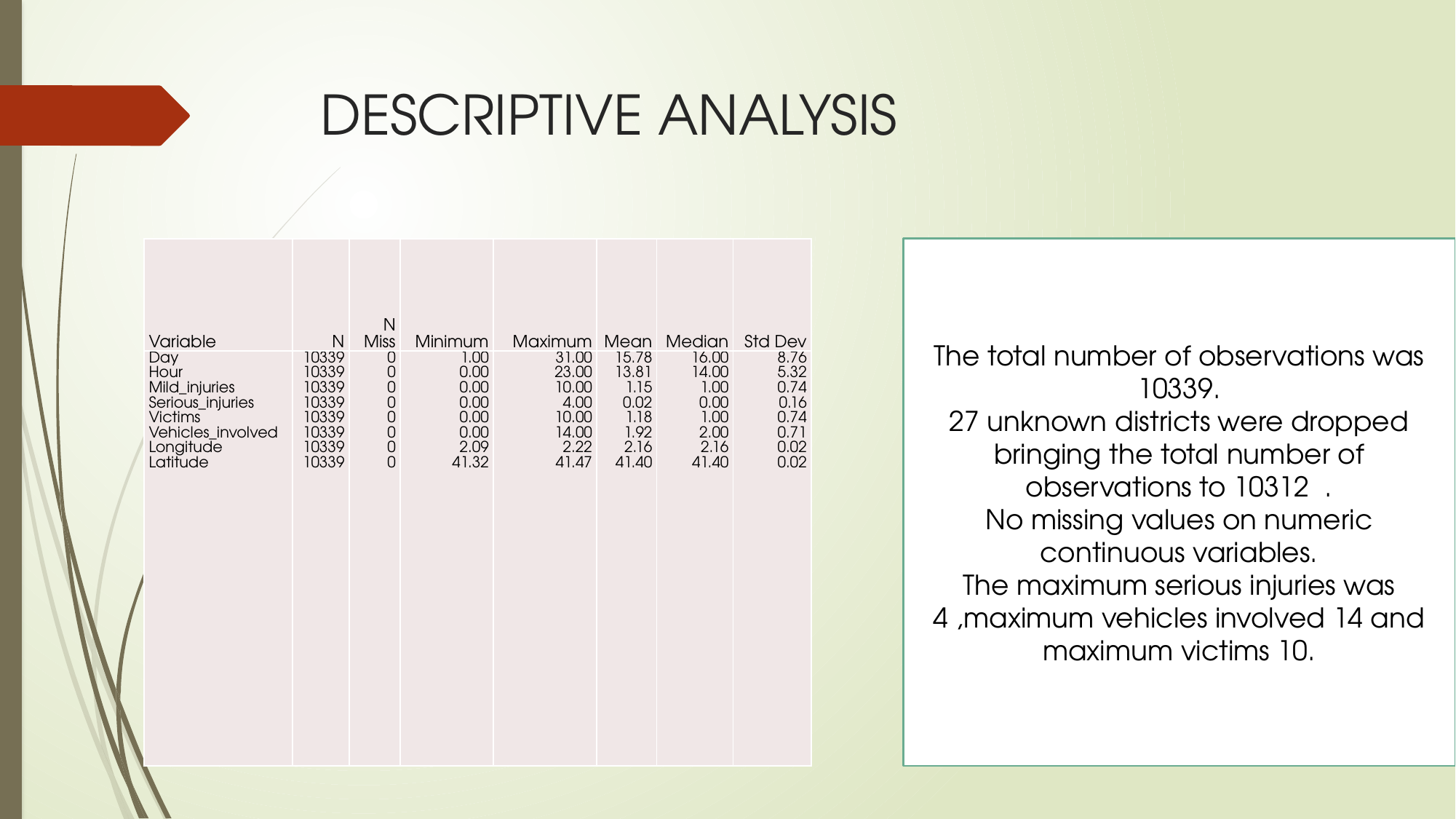

# DESCRIPTIVE ANALYSIS
| Variable | N | N Miss | Minimum | Maximum | Mean | Median | Std Dev |
| --- | --- | --- | --- | --- | --- | --- | --- |
| Day Hour Mild\_injuries Serious\_injuries Victims Vehicles\_involved Longitude Latitude | 10339 10339 10339 10339 10339 10339 10339 10339 | 0 0 0 0 0 0 0 0 | 1.00 0.00 0.00 0.00 0.00 0.00 2.09 41.32 | 31.00 23.00 10.00 4.00 10.00 14.00 2.22 41.47 | 15.78 13.81 1.15 0.02 1.18 1.92 2.16 41.40 | 16.00 14.00 1.00 0.00 1.00 2.00 2.16 41.40 | 8.76 5.32 0.74 0.16 0.74 0.71 0.02 0.02 |
The total number of observations was 10339.
27 unknown districts were dropped bringing the total number of observations to 10312  .
No missing values on numeric continuous variables.
The maximum serious injuries was 4 ,maximum vehicles involved 14 and maximum victims 10.